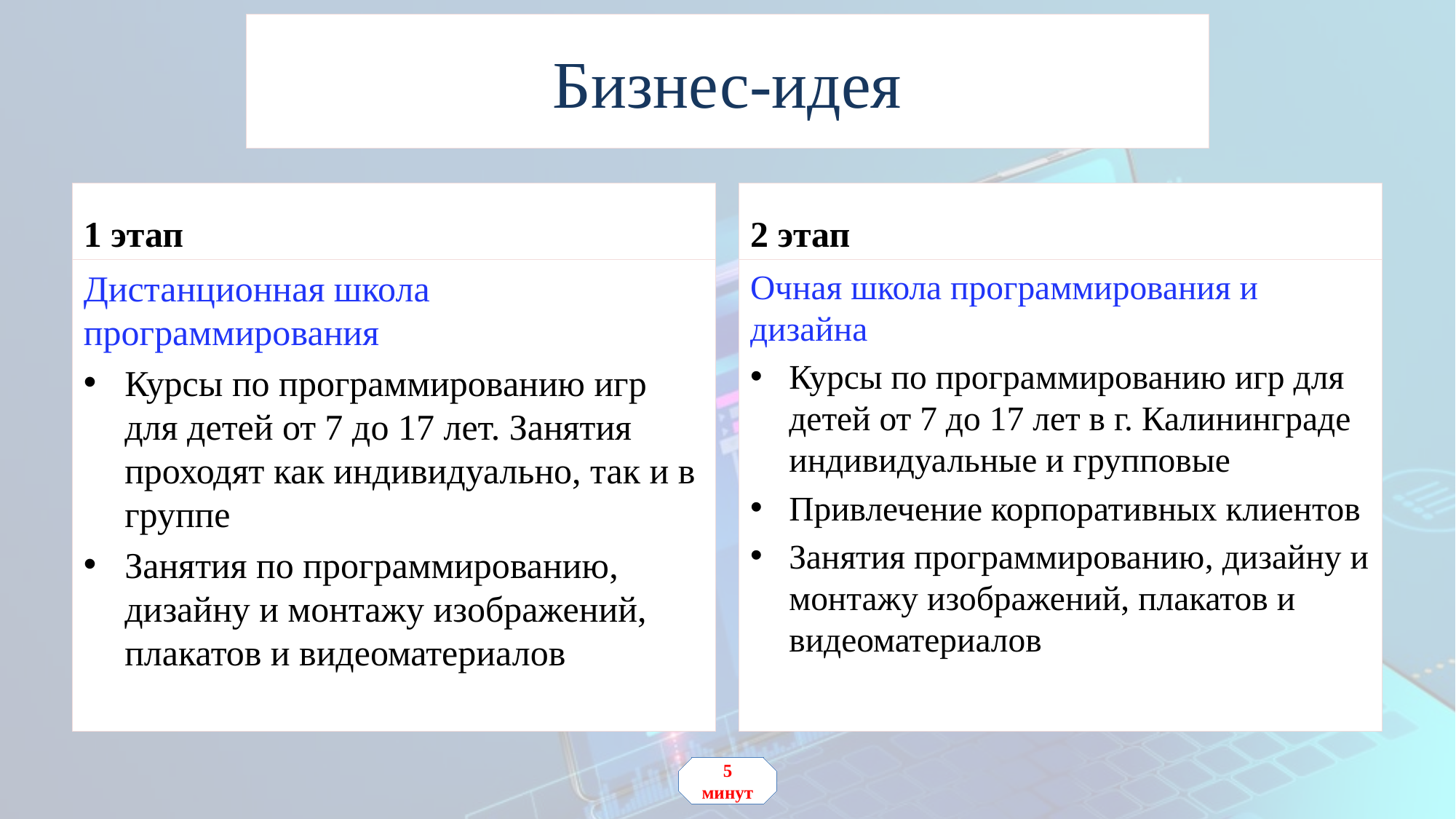

# Бизнес-идея
1 этап
2 этап
Дистанционная школа программирования
Курсы по программированию игр для детей от 7 до 17 лет. Занятия проходят как индивидуально, так и в группе
Занятия по программированию, дизайну и монтажу изображений, плакатов и видеоматериалов
Очная школа программирования и дизайна
Курсы по программированию игр для детей от 7 до 17 лет в г. Калининграде индивидуальные и групповые
Привлечение корпоративных клиентов
Занятия программированию, дизайну и монтажу изображений, плакатов и видеоматериалов

5 минут